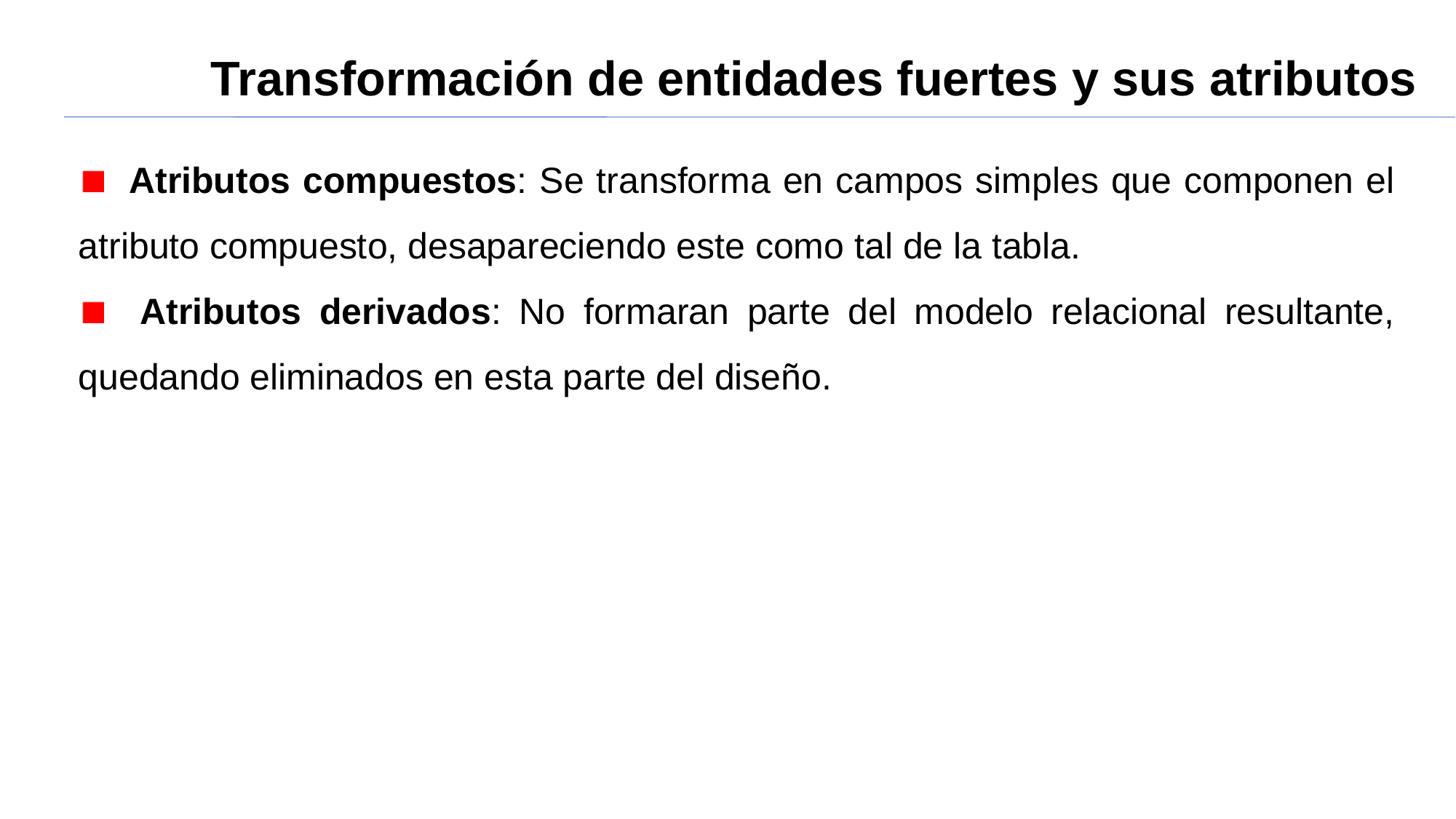

# Transformación de entidades fuertes y sus atributos
  Atributos compuestos: Se transforma en campos simples que componen el atributo compuesto, desapareciendo este como tal de la tabla.
  Atributos derivados: No formaran parte del modelo relacional resultante, quedando eliminados en esta parte del diseño.